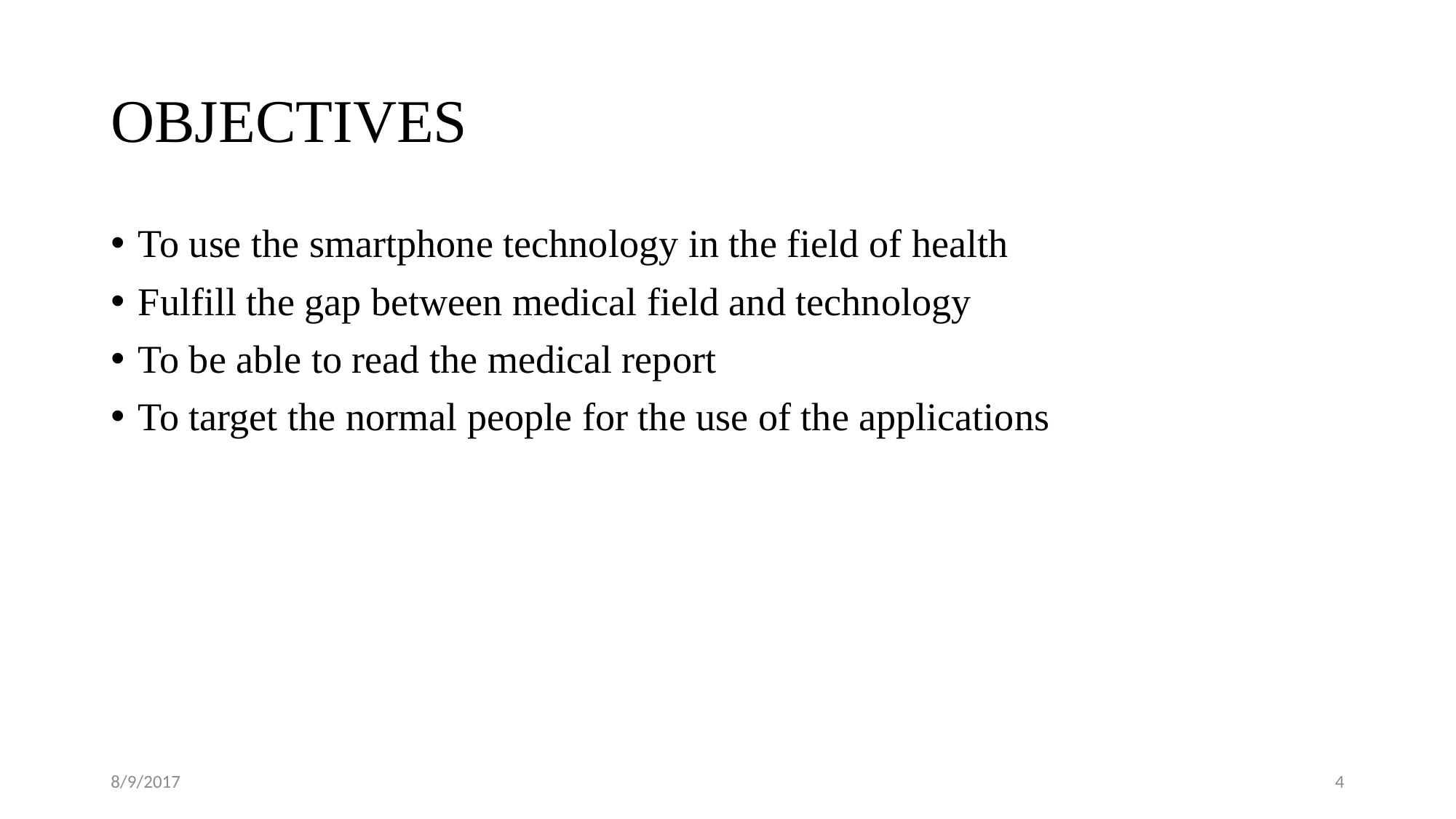

# OBJECTIVES
To use the smartphone technology in the field of health
Fulfill the gap between medical field and technology
To be able to read the medical report
To target the normal people for the use of the applications
8/9/2017
4